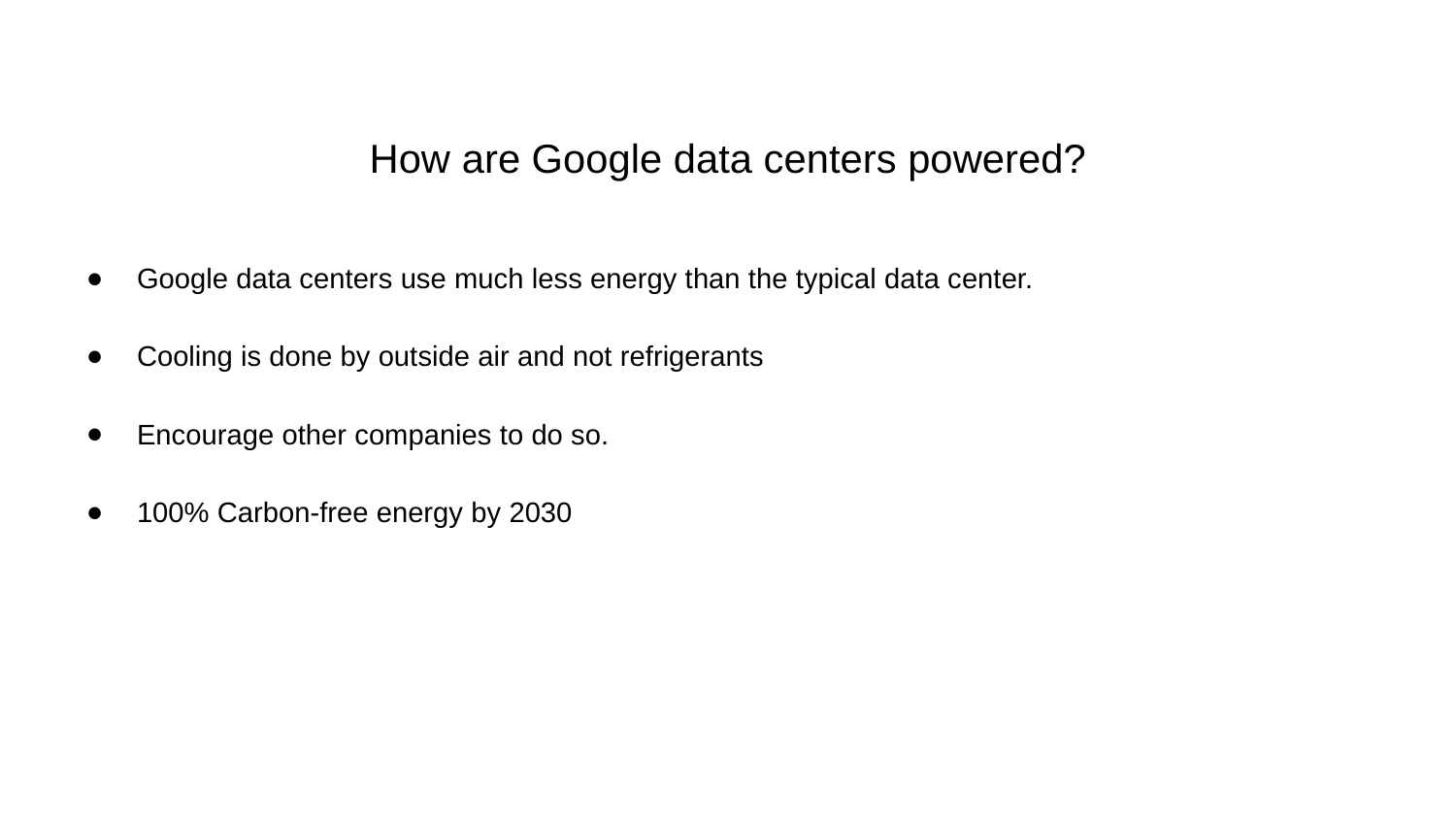

# How are Google data centers powered?

Google data centers use much less energy than the typical data center.
Cooling is done by outside air and not refrigerants
Encourage other companies to do so.
100% Carbon-free energy by 2030